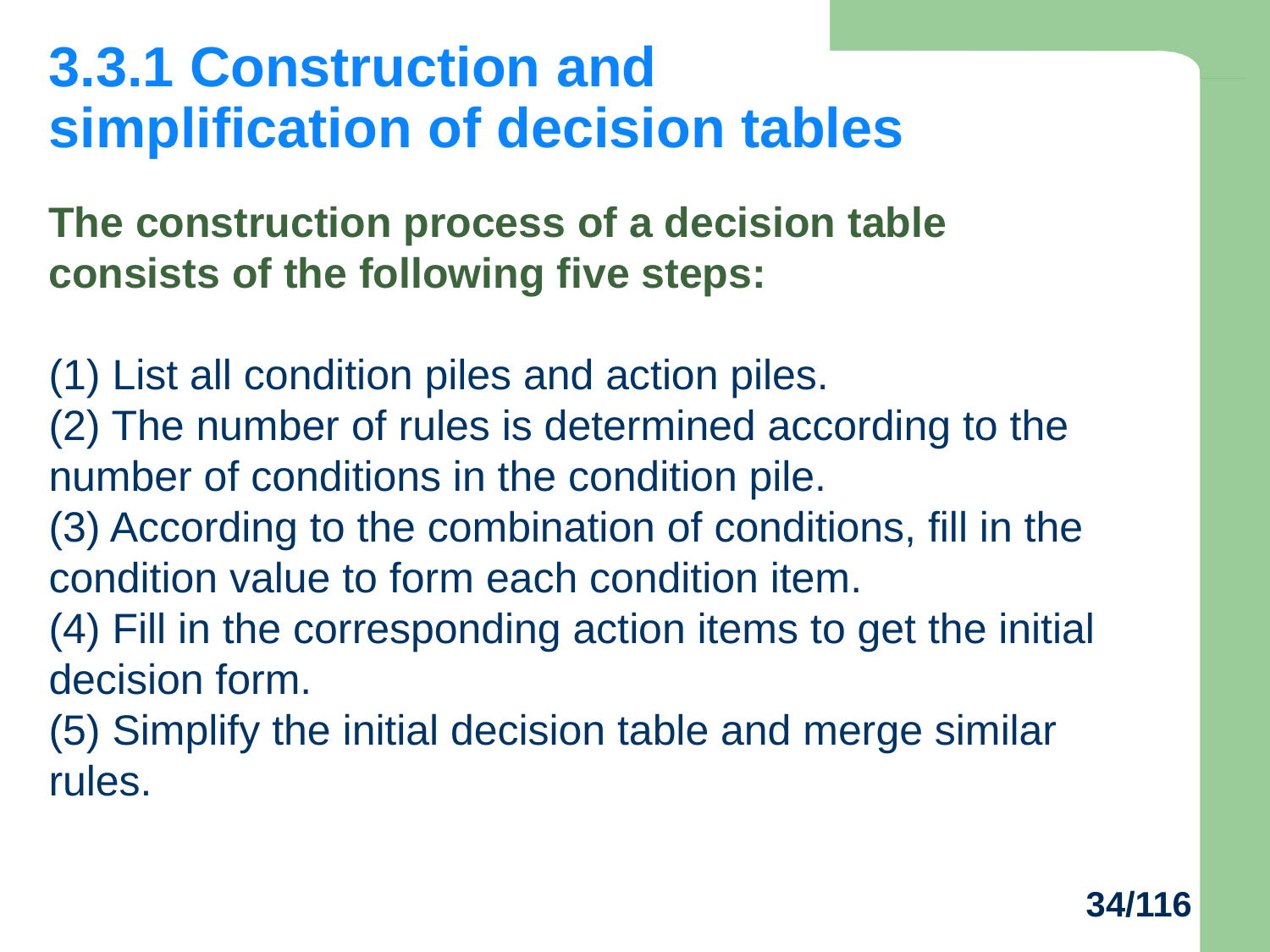

# 3.3.1 Construction and simplification of decision tables

The construction process of a decision table consists of the following five steps:

(1) List all condition piles and action piles.
(2) The number of rules is determined according to the number of conditions in the condition pile.
(3) According to the combination of conditions, fill in the condition value to form each condition item.
(4) Fill in the corresponding action items to get the initial decision form.
(5) Simplify the initial decision table and merge similar rules.
34/116